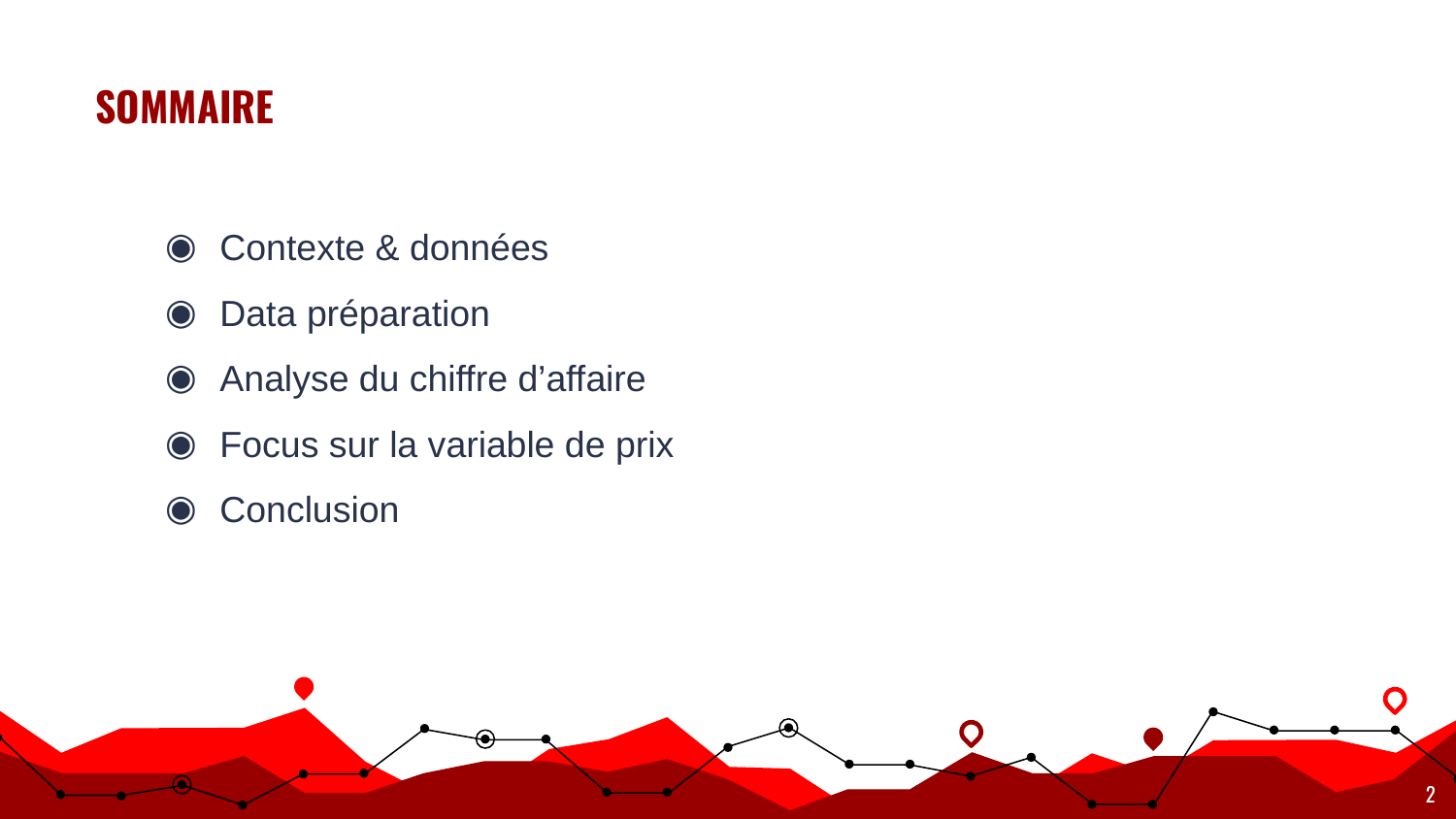

# SOMMAIRE
Contexte & données
Data préparation
Analyse du chiffre d’affaire
Focus sur la variable de prix
Conclusion

2